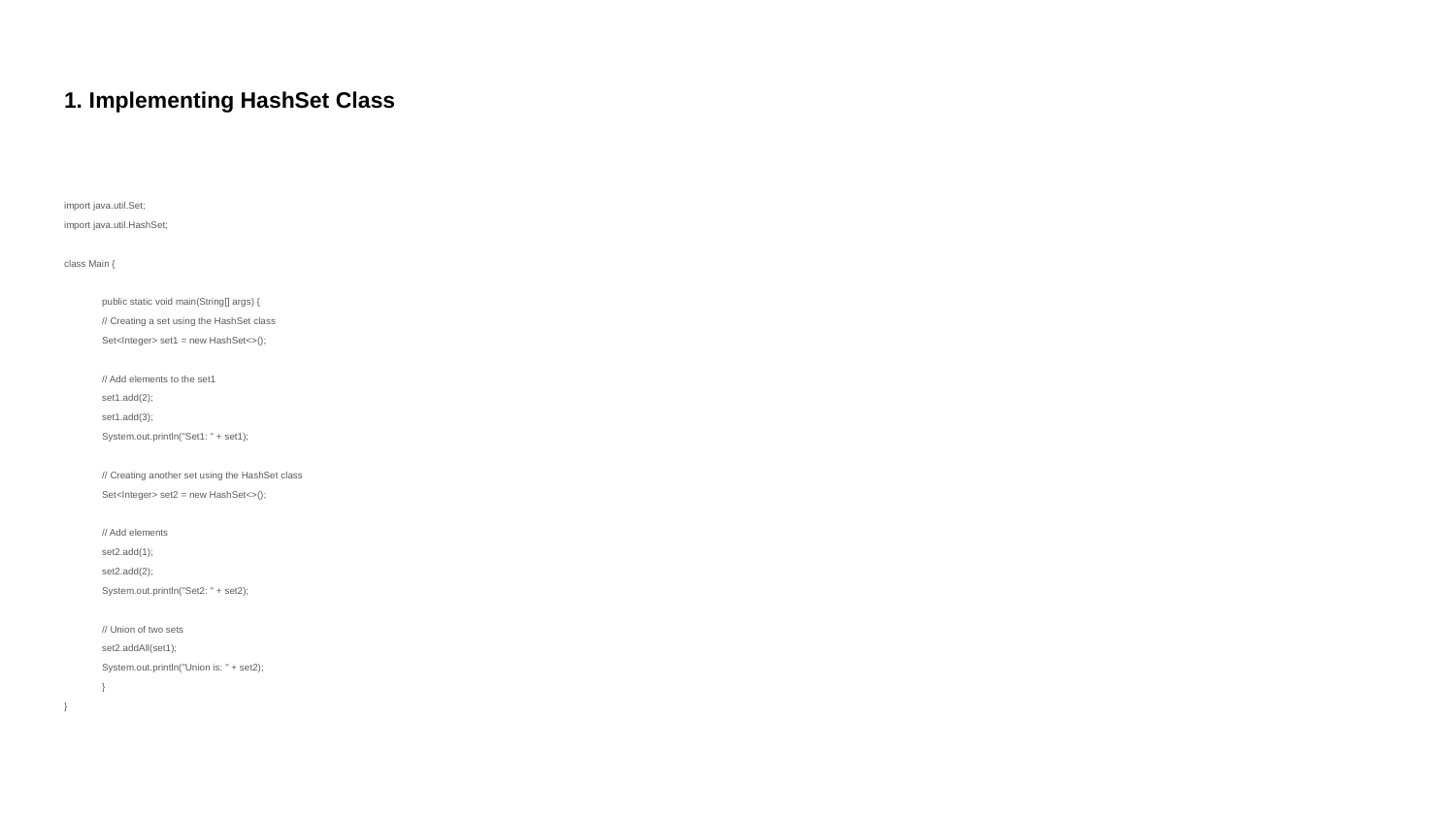

# 1. Implementing HashSet Class
import java.util.Set;
import java.util.HashSet;

class Main {

	public static void main(String[] args) {
    	// Creating a set using the HashSet class
    	Set<Integer> set1 = new HashSet<>();

    	// Add elements to the set1
    	set1.add(2);
    	set1.add(3);
    	System.out.println("Set1: " + set1);

    	// Creating another set using the HashSet class
    	Set<Integer> set2 = new HashSet<>();

    	// Add elements
    	set2.add(1);
    	set2.add(2);
    	System.out.println("Set2: " + set2);

    	// Union of two sets
    	set2.addAll(set1);
    	System.out.println("Union is: " + set2);
	}
}